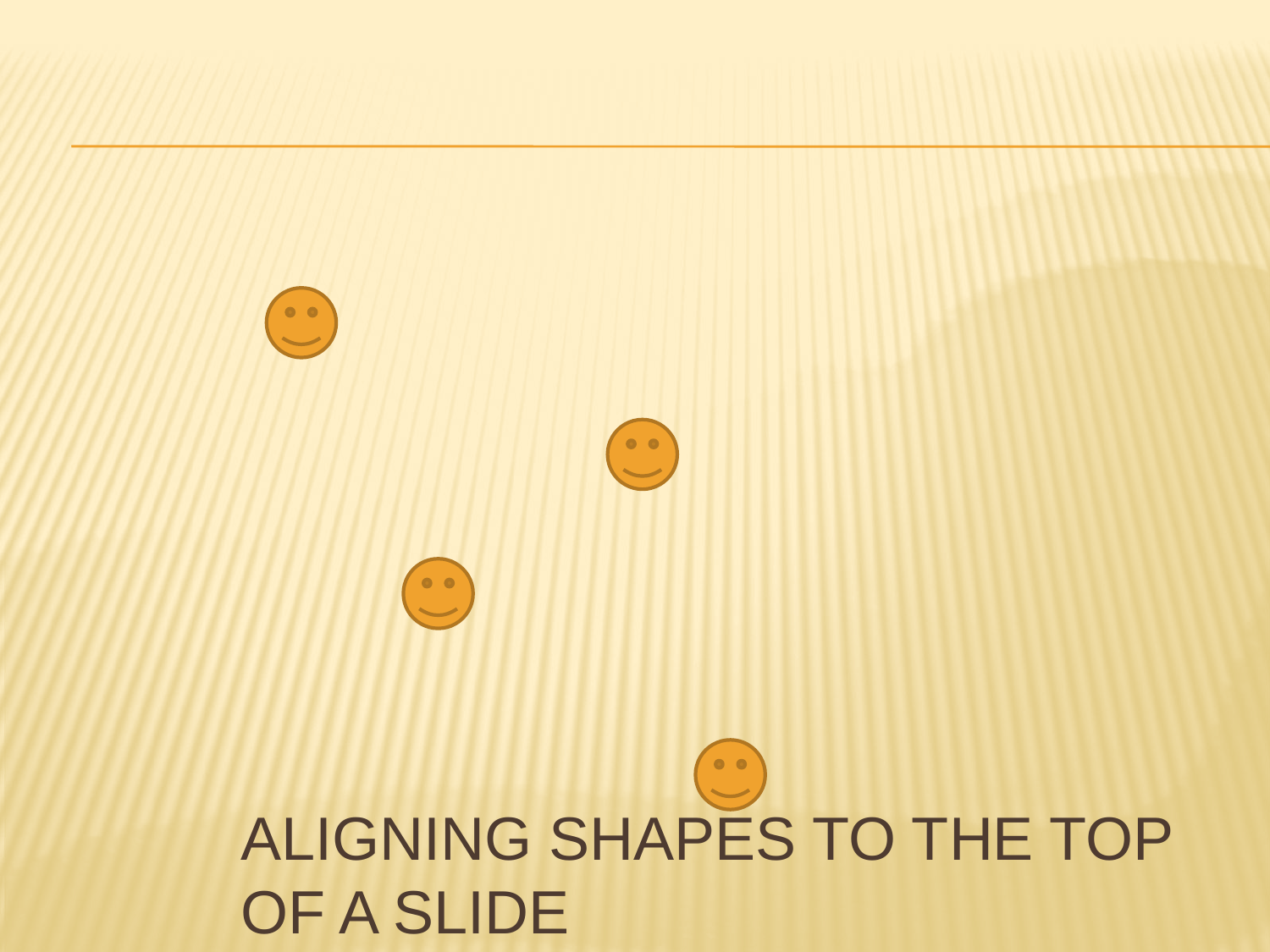

# Aligning shapes to the top of a slide